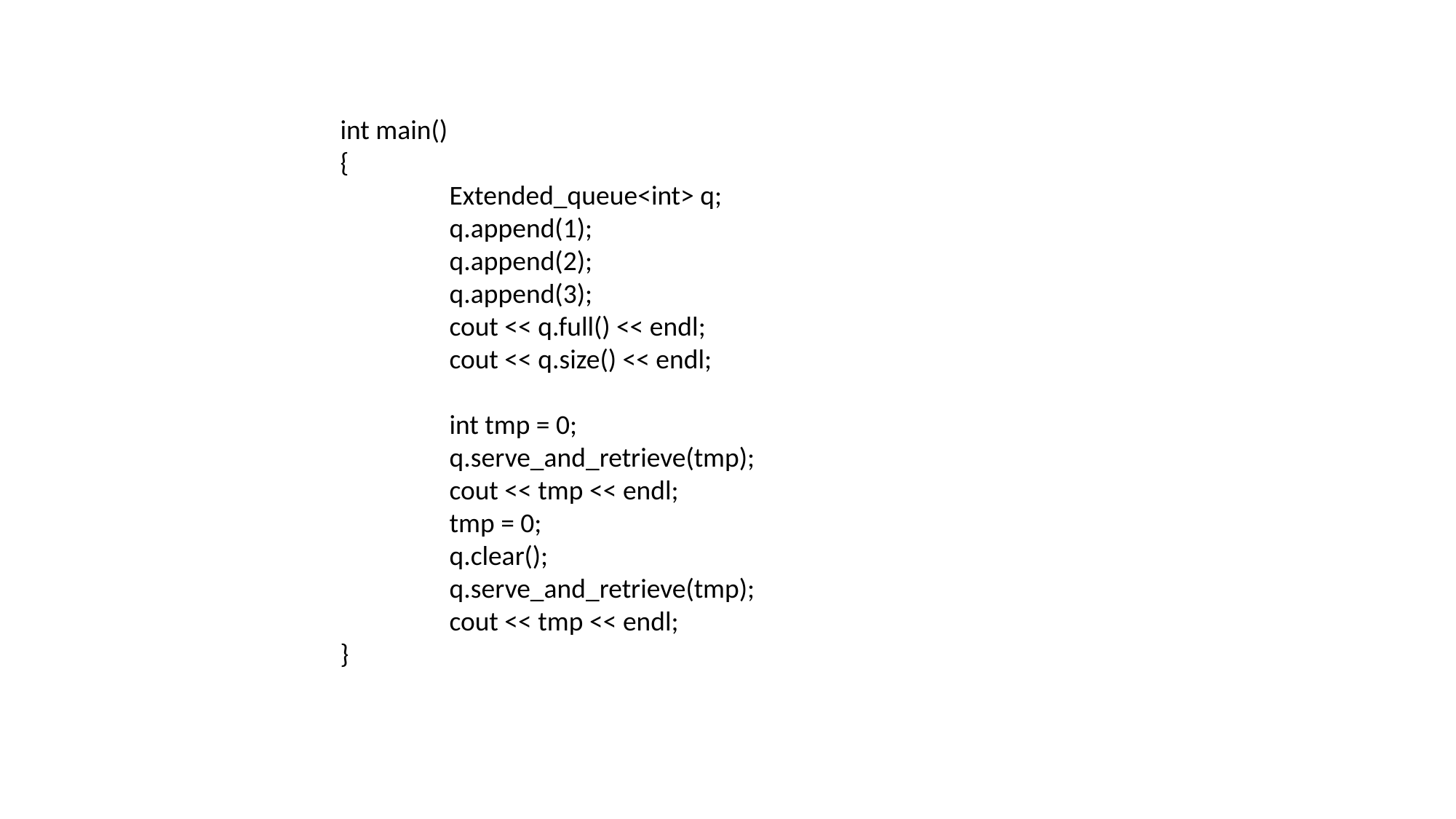

int main()
{
	Extended_queue<int> q;
	q.append(1);
	q.append(2);
	q.append(3);
	cout << q.full() << endl;
	cout << q.size() << endl;

	int tmp = 0;
	q.serve_and_retrieve(tmp);
	cout << tmp << endl;
	tmp = 0;
	q.clear();
	q.serve_and_retrieve(tmp);
	cout << tmp << endl;
}